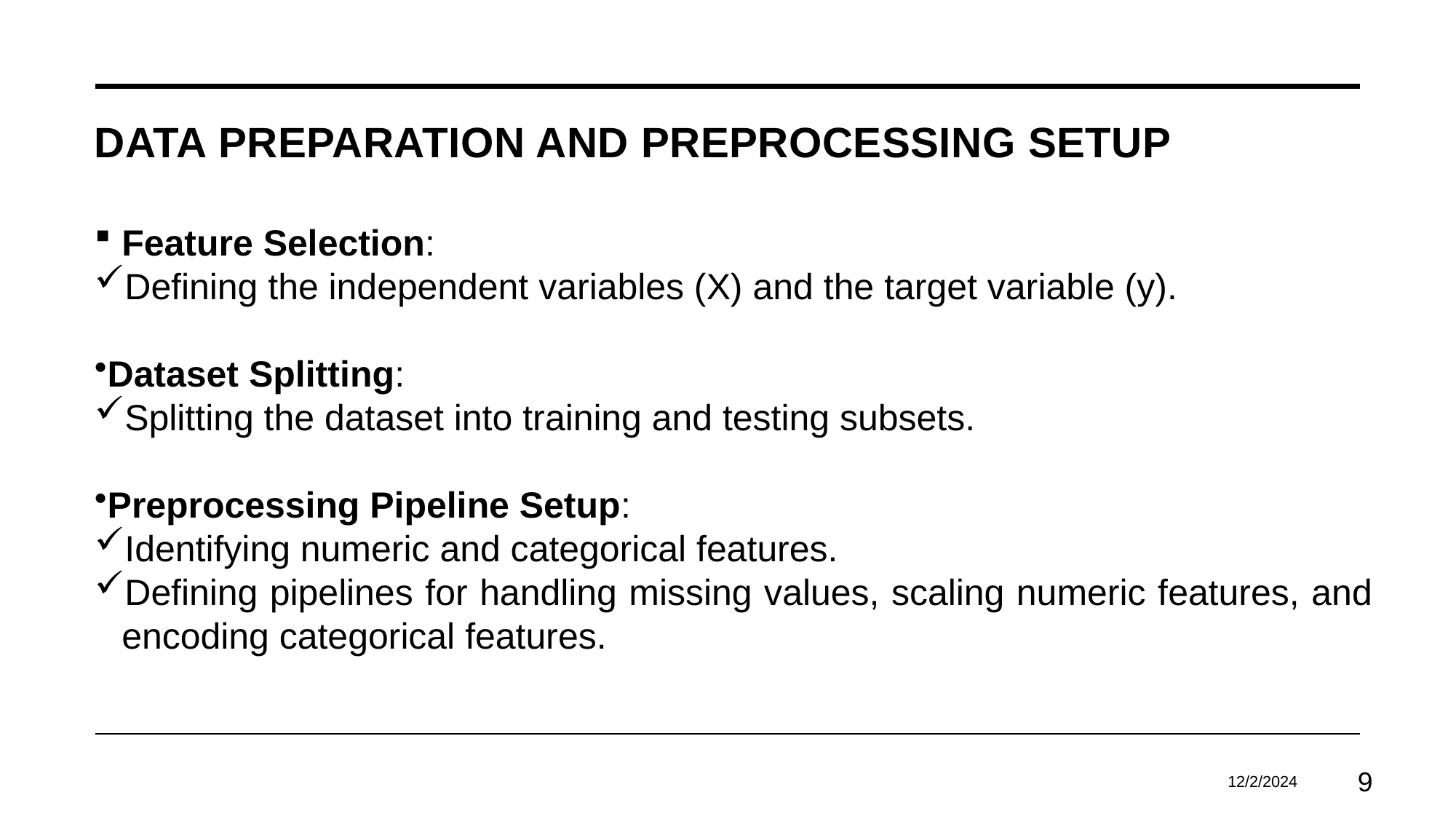

# Data Preparation and Preprocessing Setup
Feature Selection:
Defining the independent variables (X) and the target variable (y).

Dataset Splitting:
Splitting the dataset into training and testing subsets.

Preprocessing Pipeline Setup:
Identifying numeric and categorical features.
Defining pipelines for handling missing values, scaling numeric features, and encoding categorical features.

12/2/2024
9